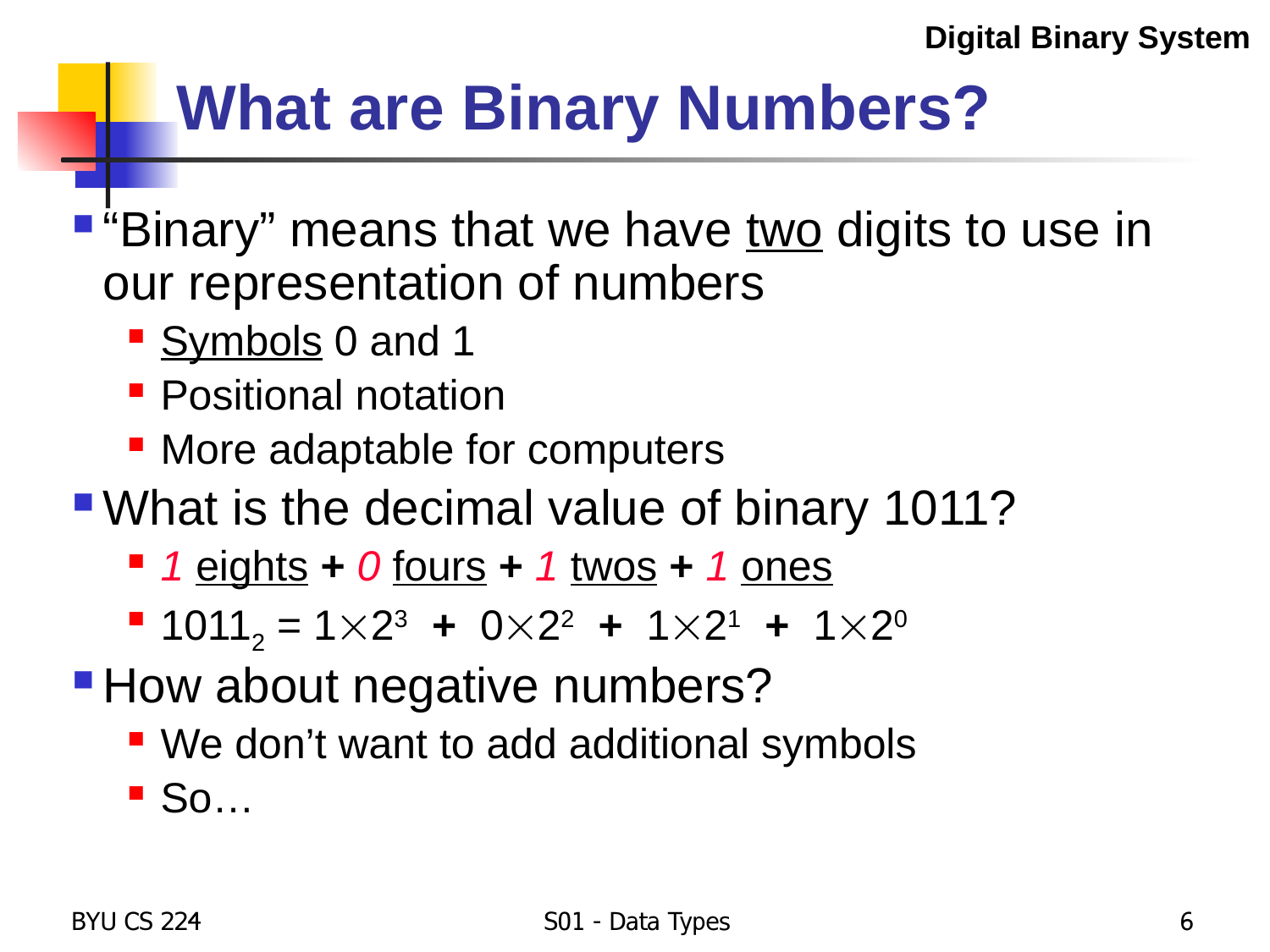

Digital Binary System
# What are Binary Numbers?
“Binary” means that we have two digits to use in our representation of numbers
Symbols 0 and 1
Positional notation
More adaptable for computers
What is the decimal value of binary 1011?
1 eights + 0 fours + 1 twos + 1 ones
10112 = 1×23  +  0×22  +  1×21  +  1×20
How about negative numbers?
We don’t want to add additional symbols
So…
BYU CS 224
S01 - Data Types
6